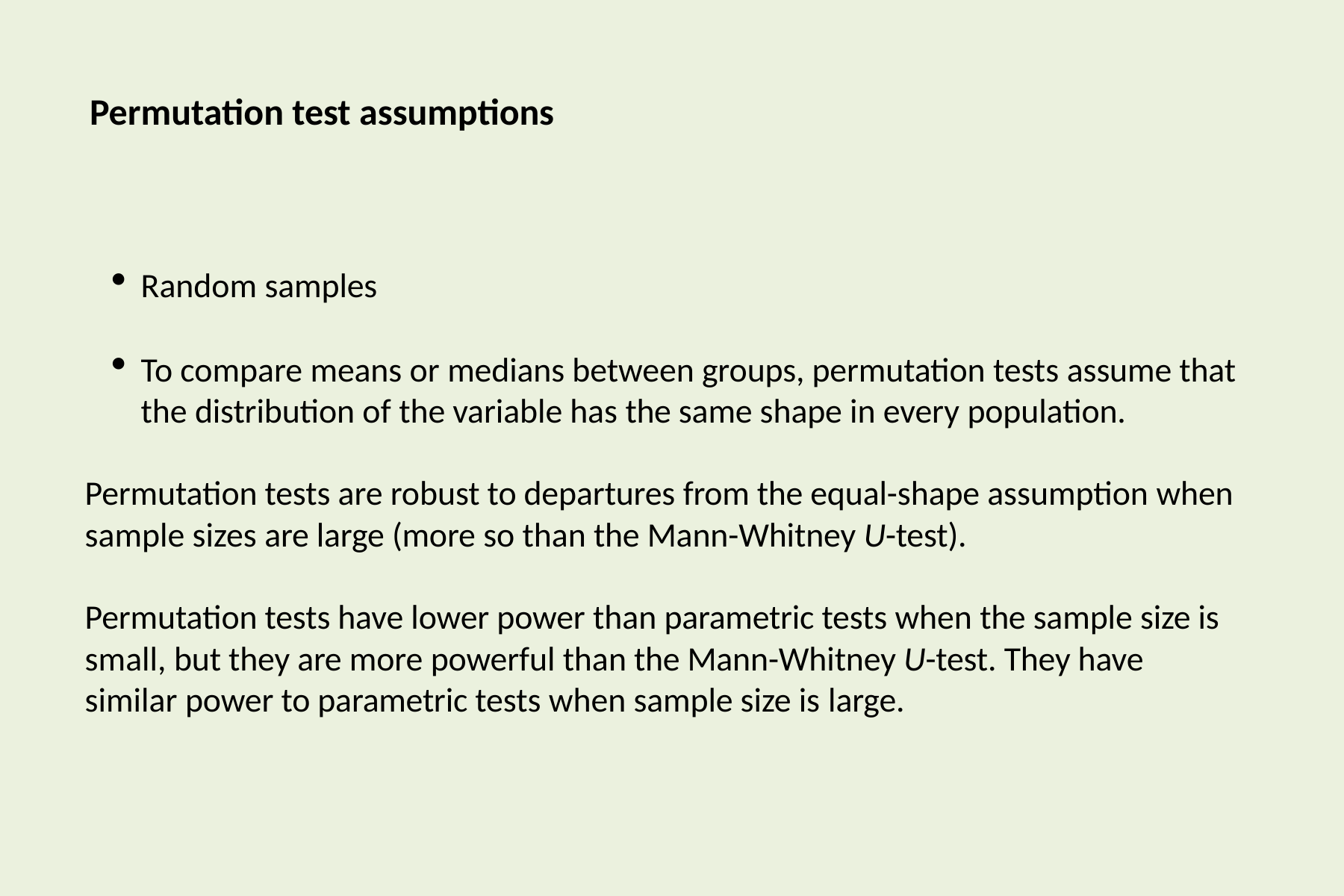

# Permutation test assumptions
Random samples

To compare means or medians between groups, permutation tests assume that  the distribution of the variable has the same shape in every population.

Permutation tests are robust to departures from the equal-shape assumption when  sample sizes are large (more so than the Mann-Whitney U-test).

Permutation tests have lower power than parametric tests when the sample size is  small, but they are more powerful than the Mann-Whitney U-test. They have  similar power to parametric tests when sample size is large.